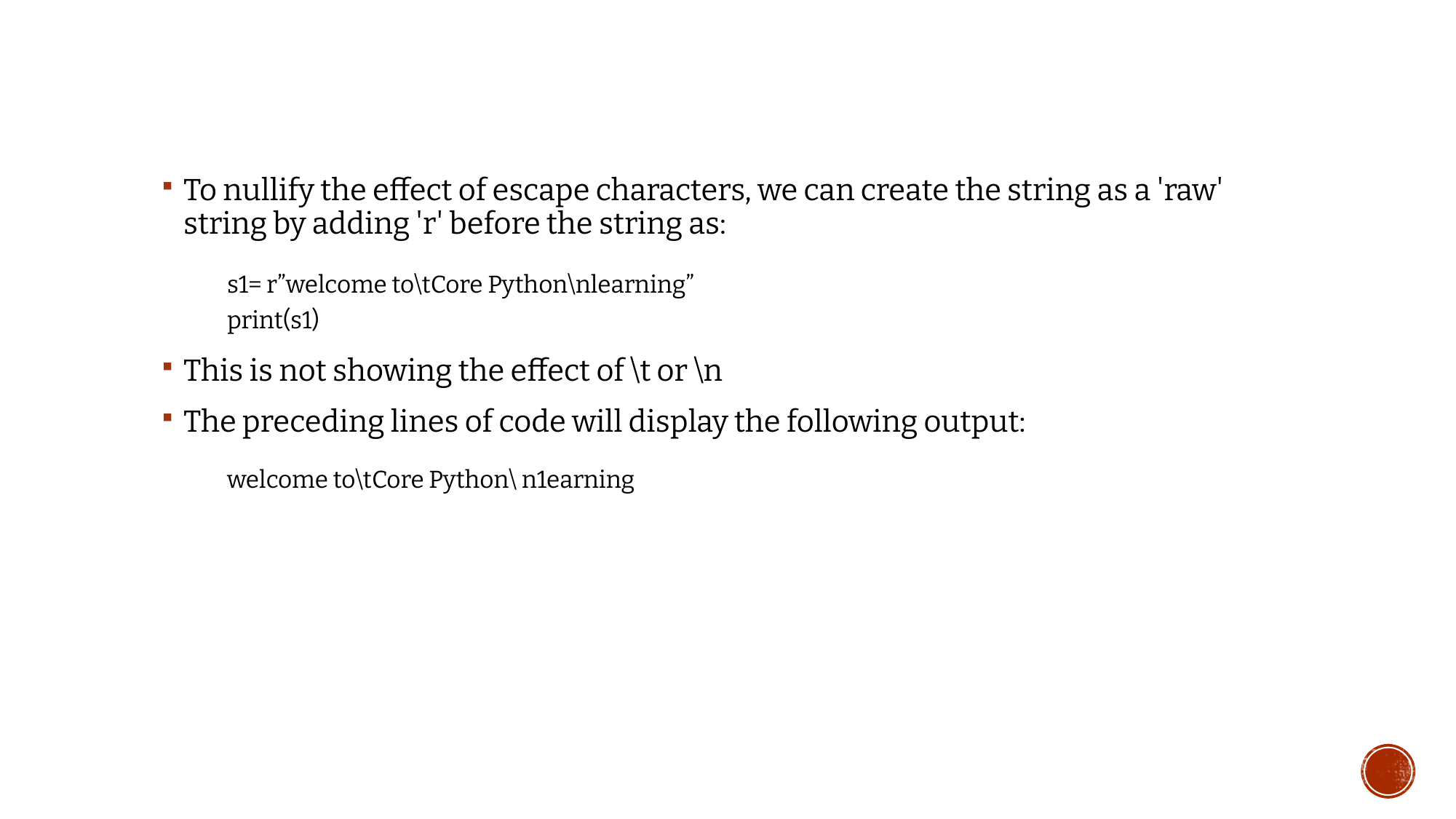

To nullify the effect of escape characters, we can create the string as a 'raw' string by adding 'r' before the string as:

s1= r”welcome to\tCore Python\nlearning”
print(s1)
This is not showing the effect of \t or \n
The preceding lines of code will display the following output:

welcome to\tCore Python\ n1earning